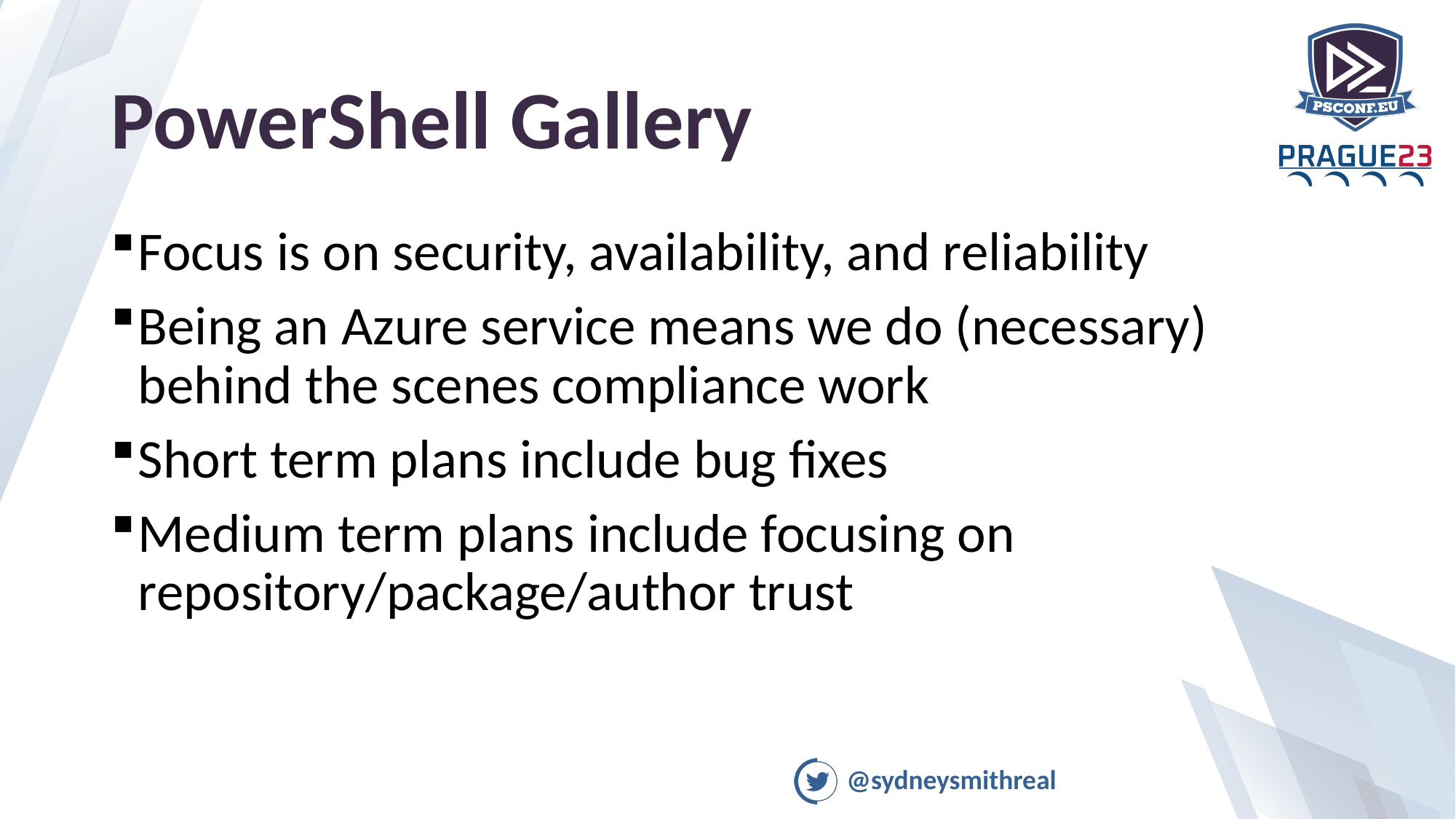

# PowerShell Gallery
Focus is on security, availability, and reliability
Being an Azure service means we do (necessary) behind the scenes compliance work
Short term plans include bug fixes
Medium term plans include focusing on repository/package/author trust